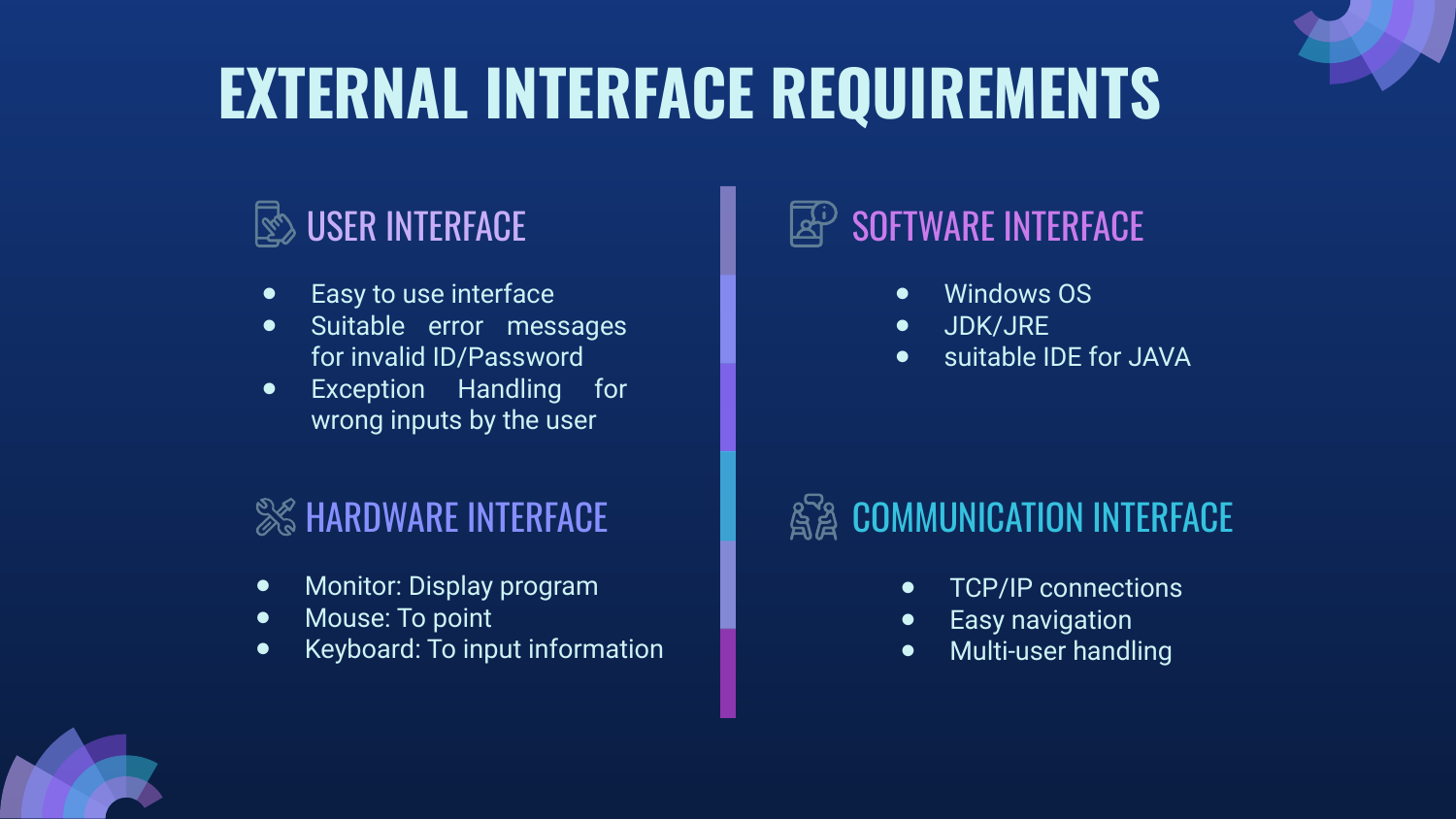

# EXTERNAL INTERFACE REQUIREMENTS

SOFTWARE INTERFACE

USER INTERFACE
Easy to use interface
Suitable error messages for invalid ID/Password
Exception Handling for wrong inputs by the user
Windows OS
JDK/JRE
suitable IDE for JAVA
HARDWARE INTERFACE
COMMUNICATION INTERFACE

Monitor: Display program
Mouse: To point
Keyboard: To input information
TCP/IP connections
Easy navigation
Multi-user handling